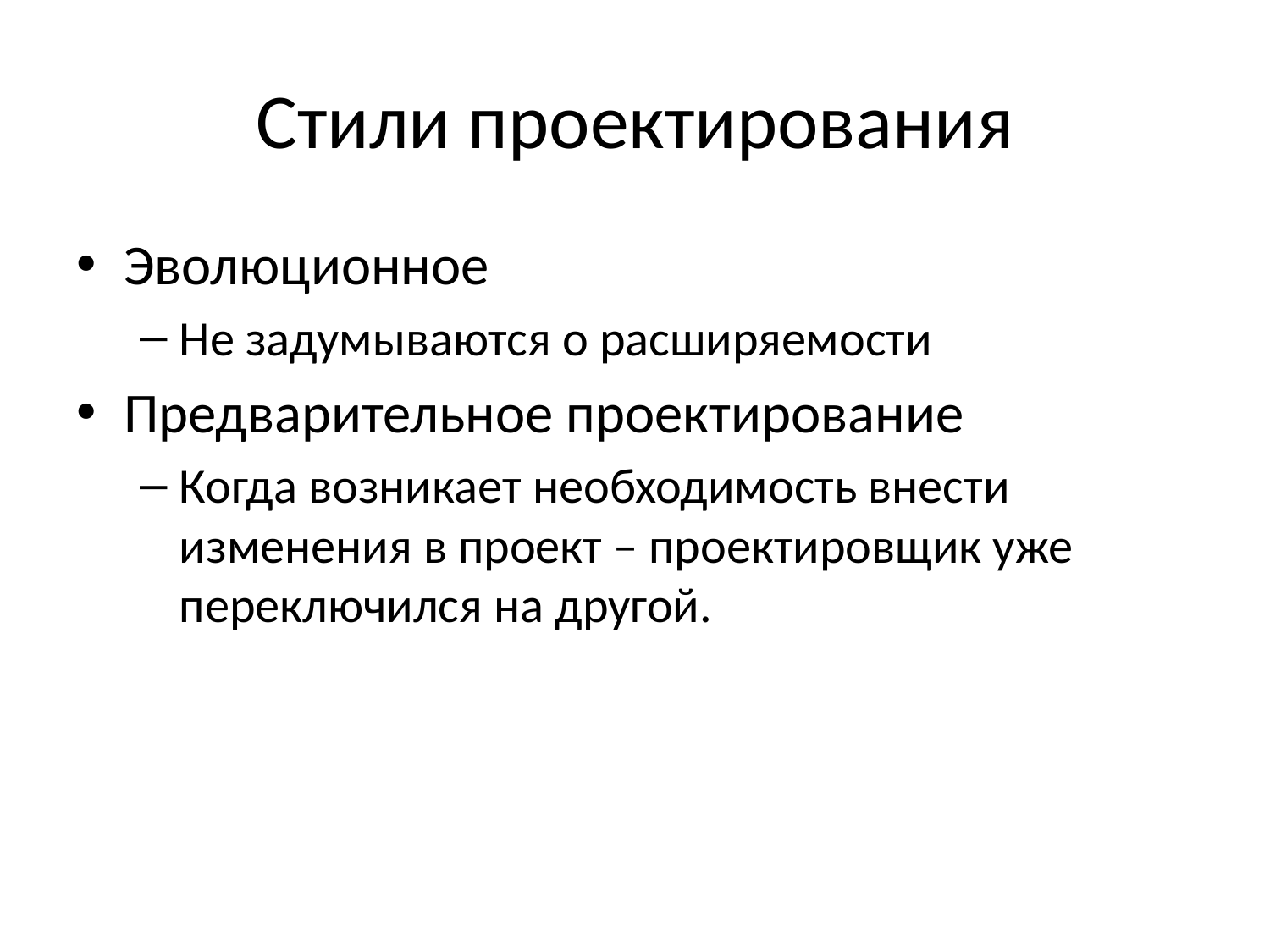

# Стили проектирования
Эволюционное
Не задумываются о расширяемости
Предварительное проектирование
Когда возникает необходимость внести изменения в проект – проектировщик уже переключился на другой.